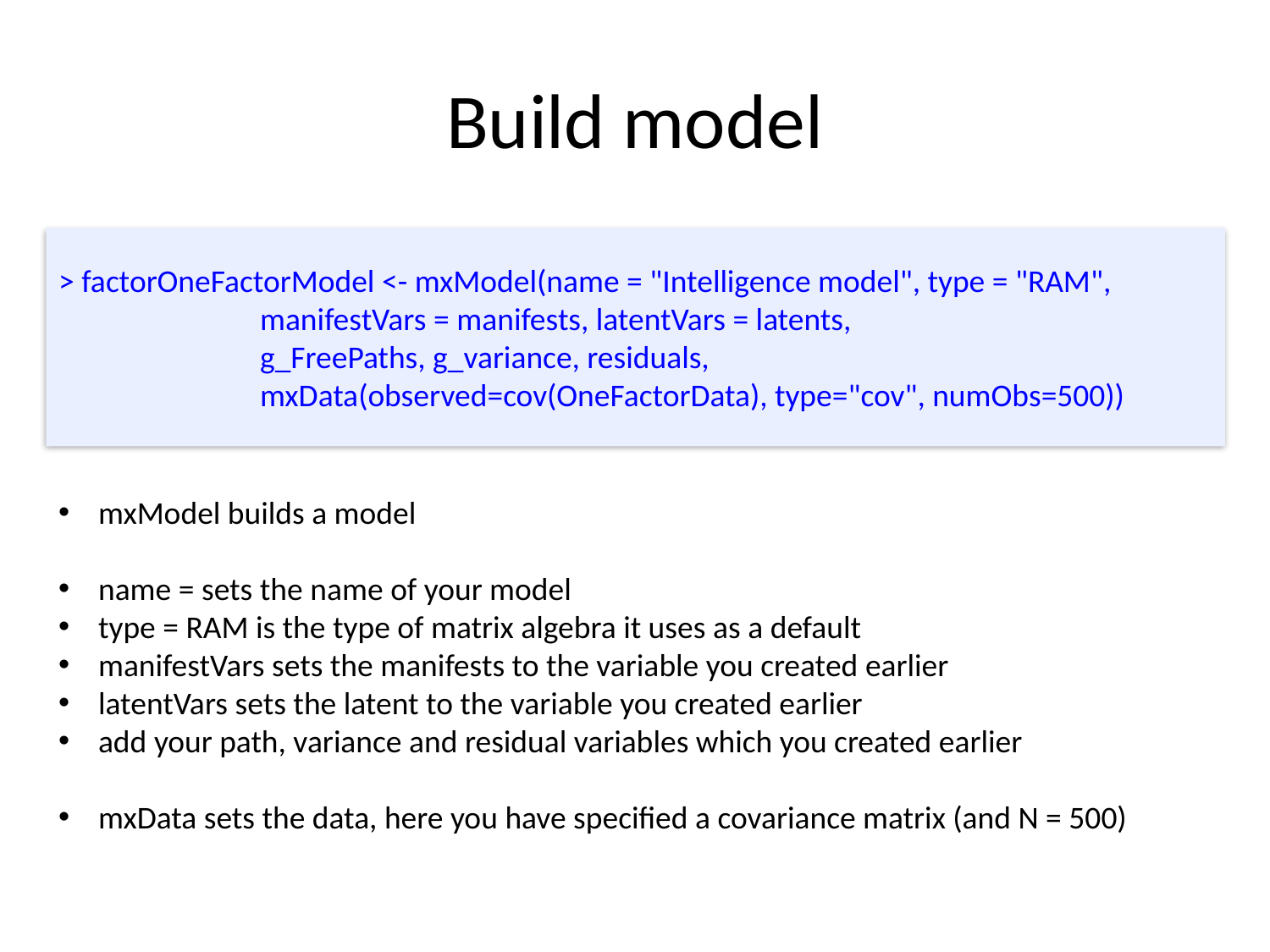

# Build model
> factorOneFactorModel <- mxModel(name = "Intelligence model", type = "RAM",
                            manifestVars = manifests, latentVars = latents,
                            g_FreePaths, g_variance, residuals,
                            mxData(observed=cov(OneFactorData), type="cov", numObs=500))

mxModel builds a model

name = sets the name of your model
type = RAM is the type of matrix algebra it uses as a default
manifestVars sets the manifests to the variable you created earlier
latentVars sets the latent to the variable you created earlier
add your path, variance and residual variables which you created earlier

mxData sets the data, here you have specified a covariance matrix (and N = 500)